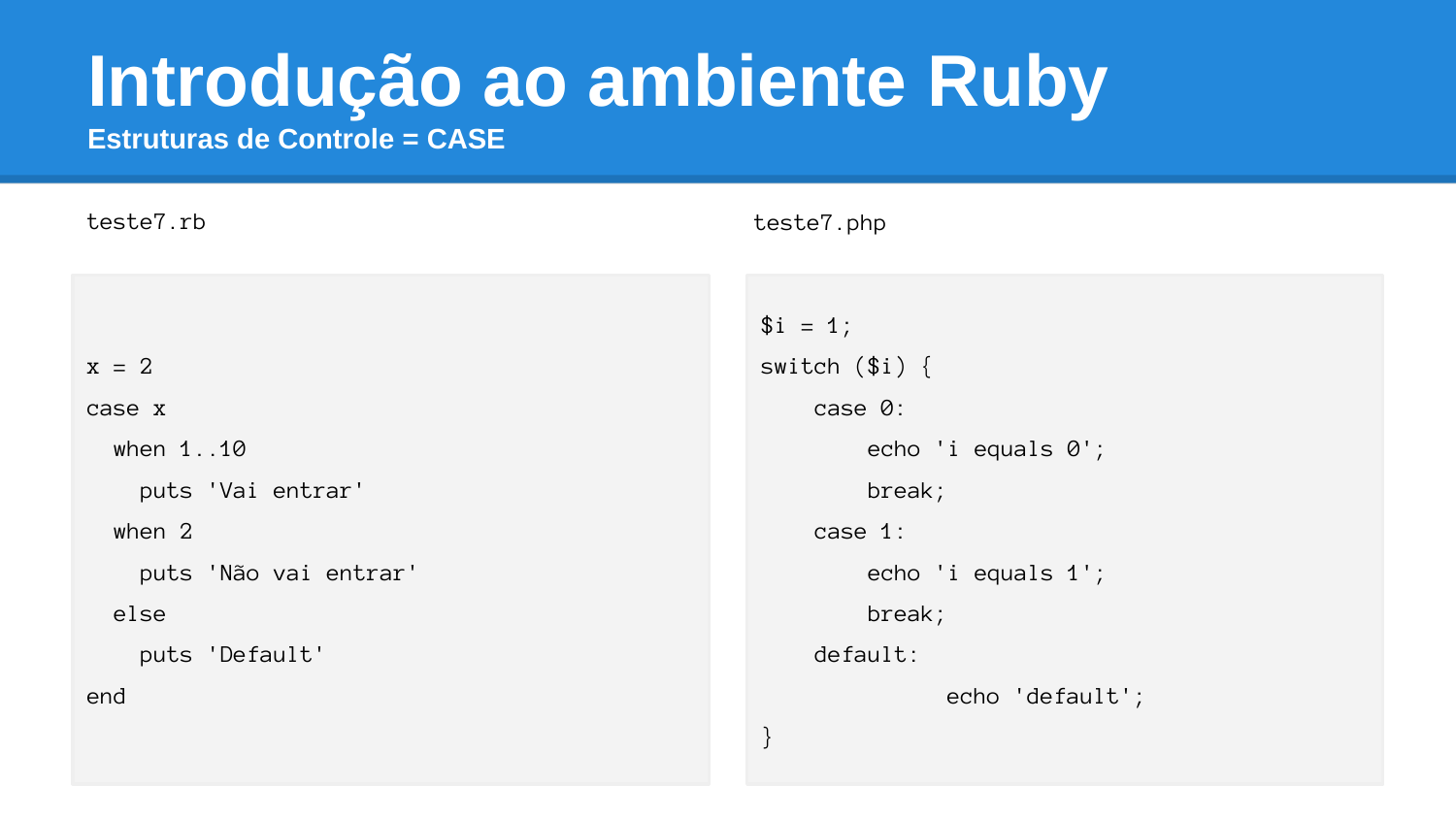

# Introdução ao ambiente Ruby Estruturas de Controle = CASE
teste7.rb
teste7.php
x = 2
case x
  when 1..10
    puts 'Vai entrar'
  when 2
    puts 'Não vai entrar'
  else
    puts 'Default'
end
$i = 1;
switch ($i) {
    case 0:
        echo 'i equals 0';
        break;
    case 1:
        echo 'i equals 1';
        break;
    default:
	   echo 'default';
}